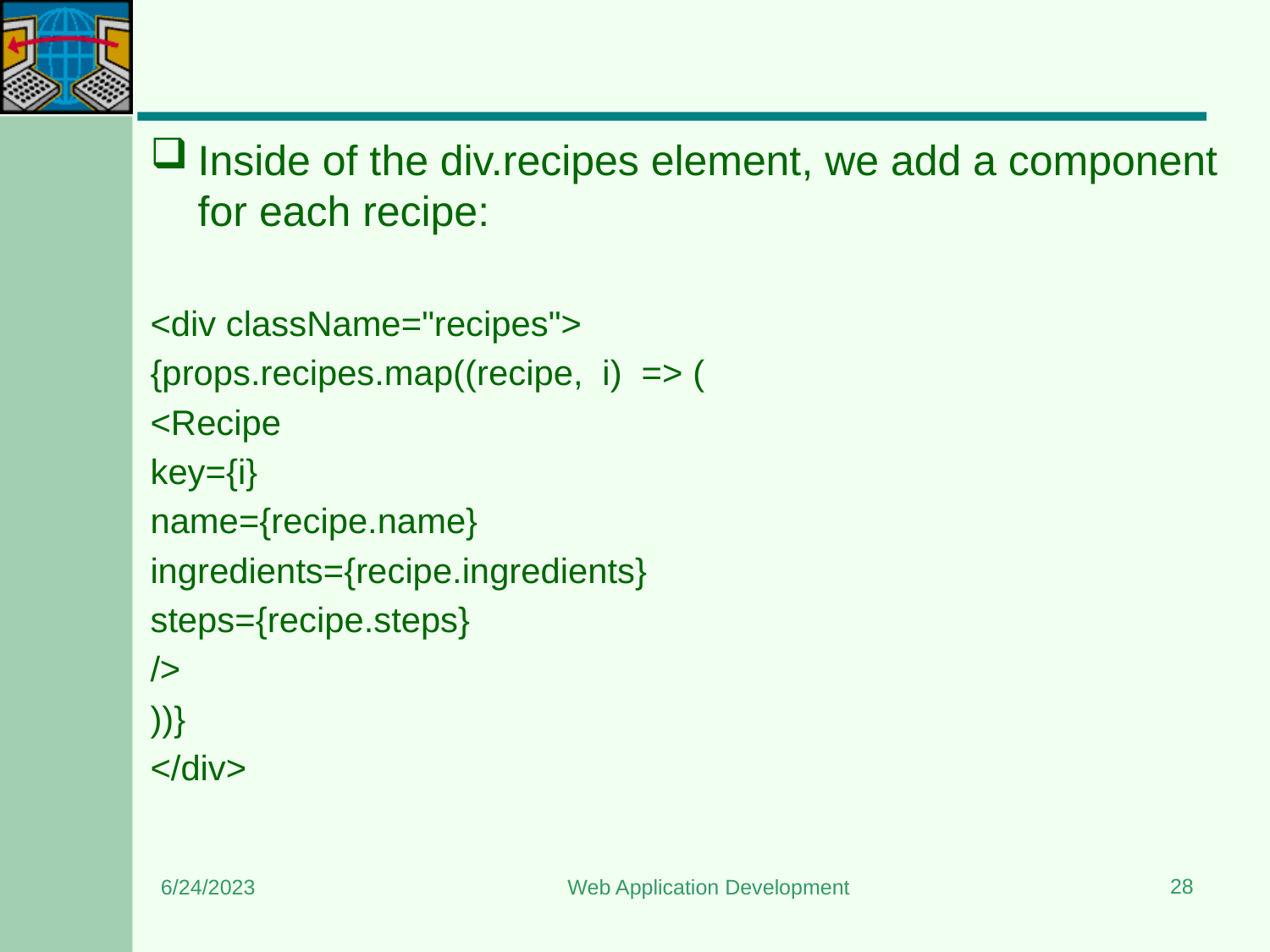

#
Inside of the div.recipes element, we add a component for each recipe:

<div className="recipes">
{props.recipes.map((recipe,  i)  => (
<Recipe
key={i}
name={recipe.name}
ingredients={recipe.ingredients}
steps={recipe.steps}
/>
))}
</div>
28
6/24/2023
Web Application Development